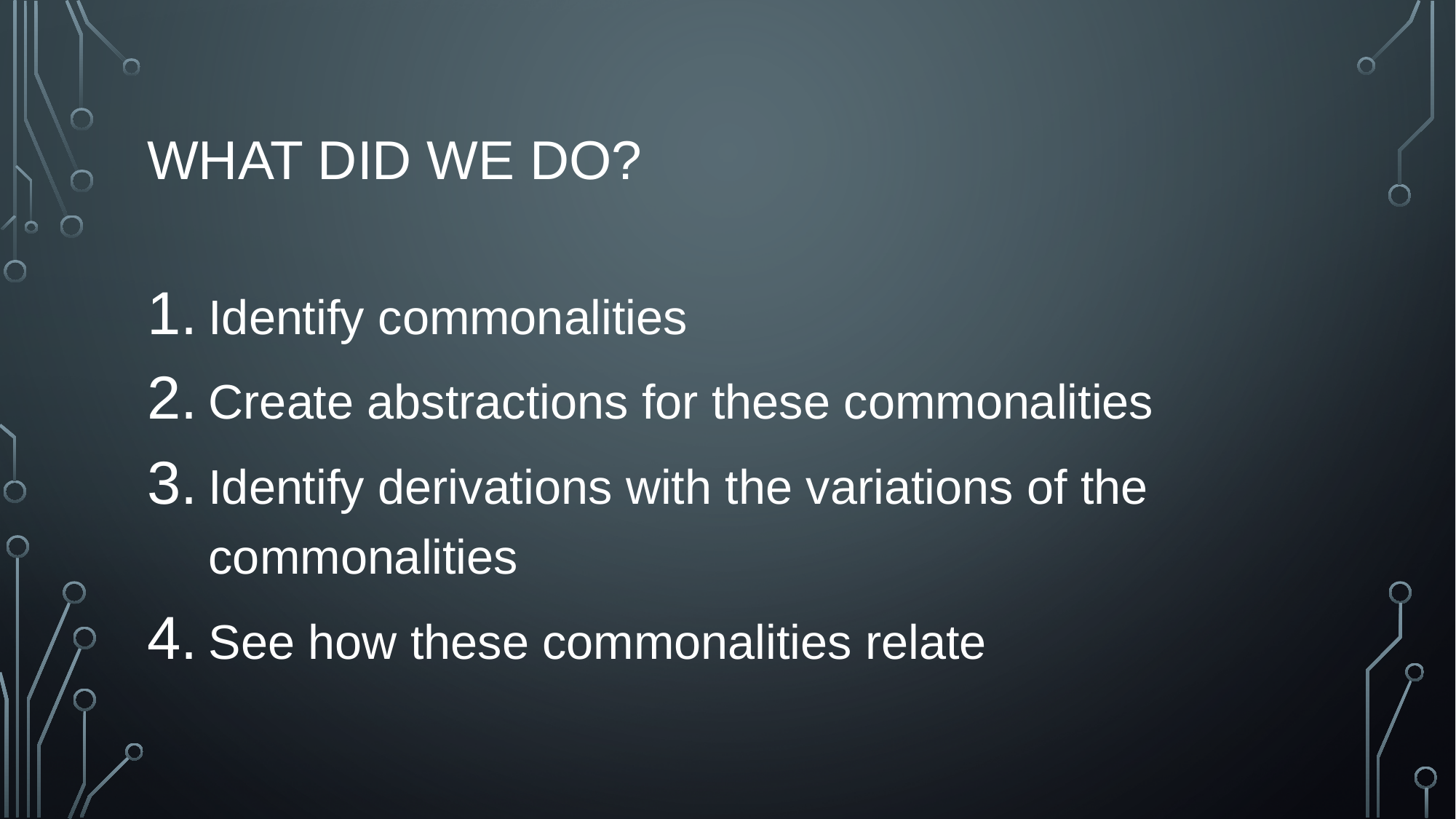

# What did we do?
Identify commonalities
Create abstractions for these commonalities
Identify derivations with the variations of the commonalities
See how these commonalities relate